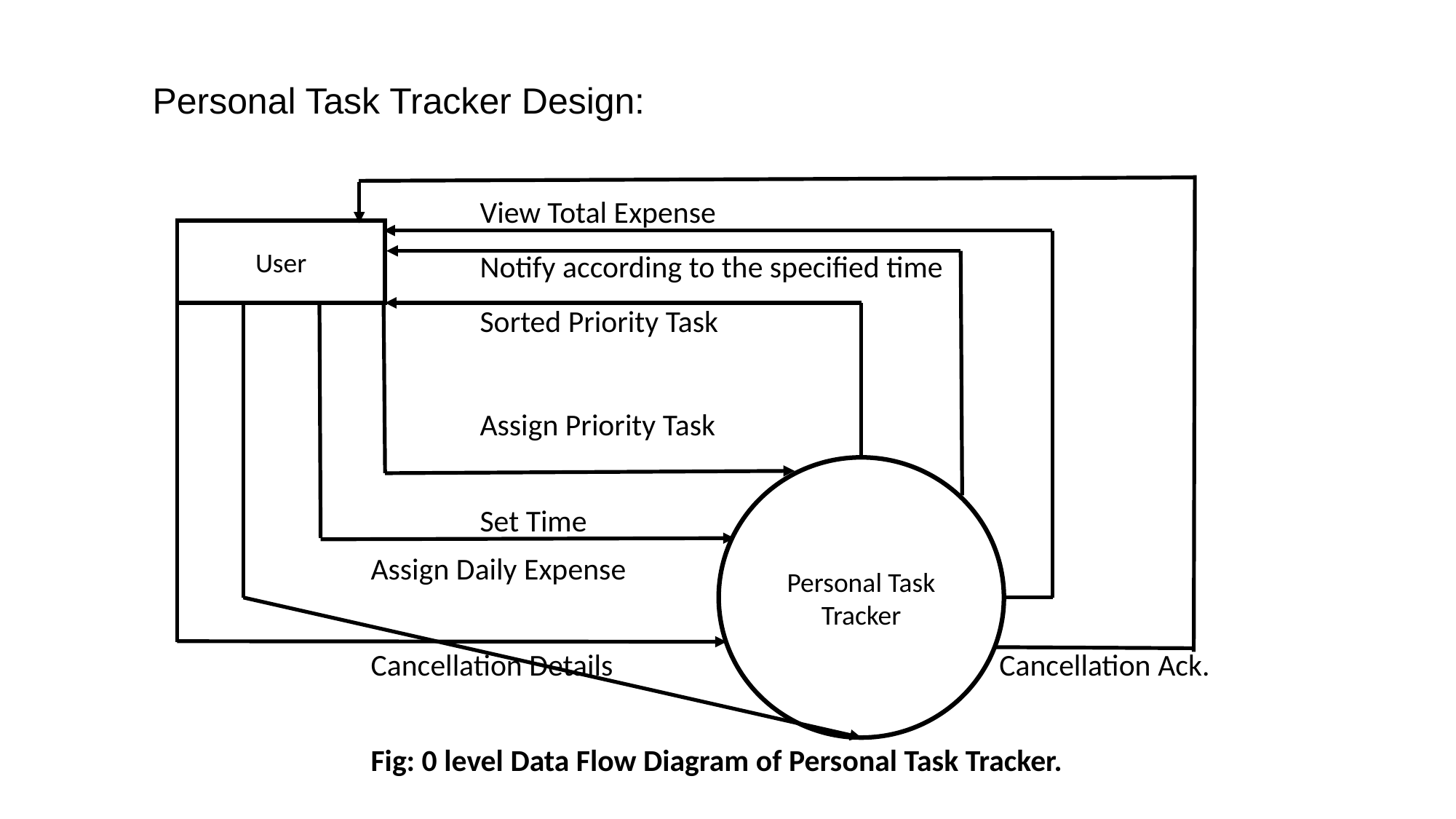

Personal Task Tracker Design:

			View Total Expense
			Notify according to the specified time
			Sorted Priority Task

			Assign Priority Task

			Set Time
		Assign Daily Expense

		Cancellation Details			            Cancellation Ack.

		Fig: 0 level Data Flow Diagram of Personal Task Tracker.
User
Personal Task Tracker